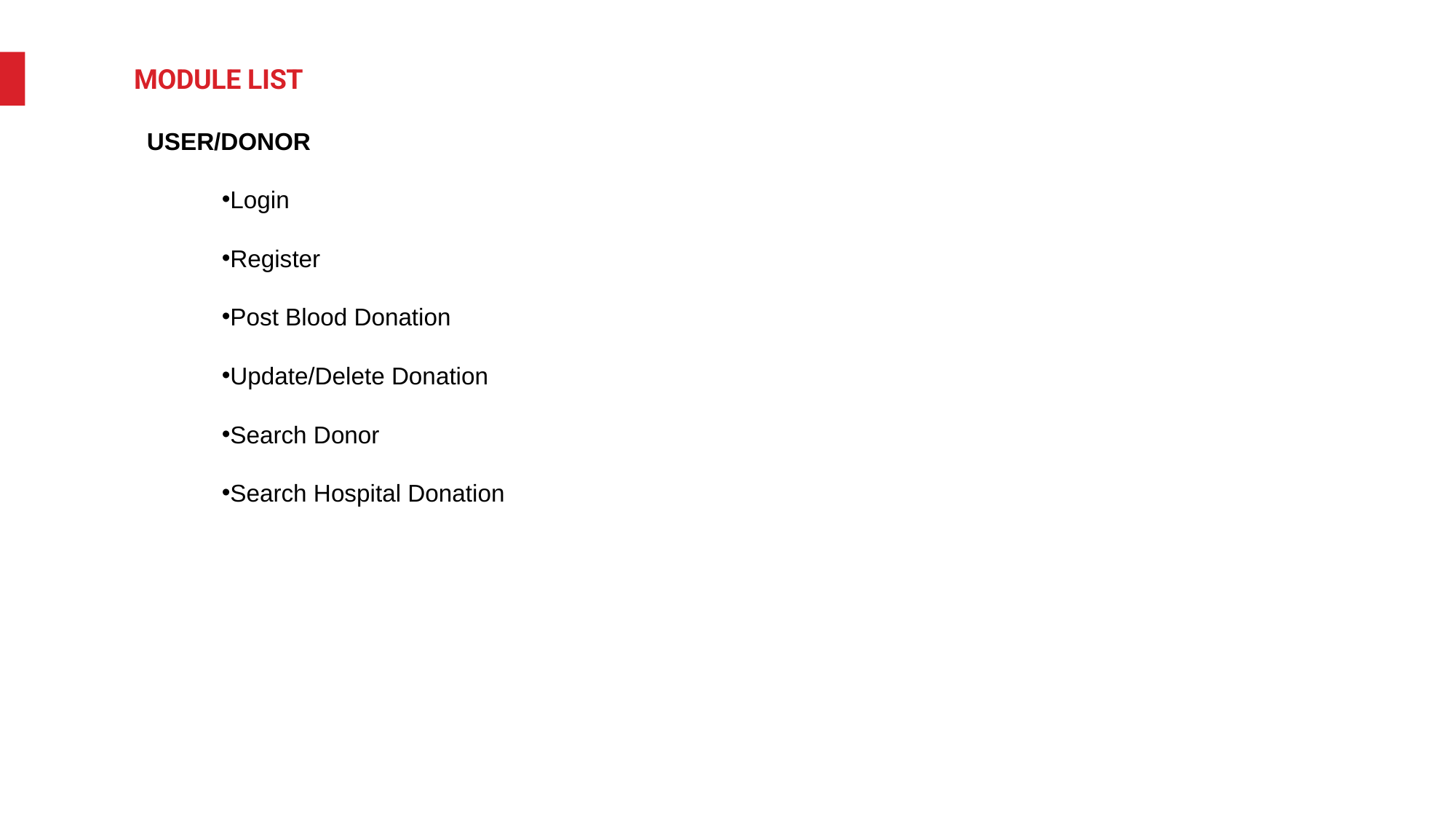

MODULE LIST
USER/DONOR
Login
Register
Post Blood Donation
Update/Delete Donation
Search Donor
Search Hospital Donation